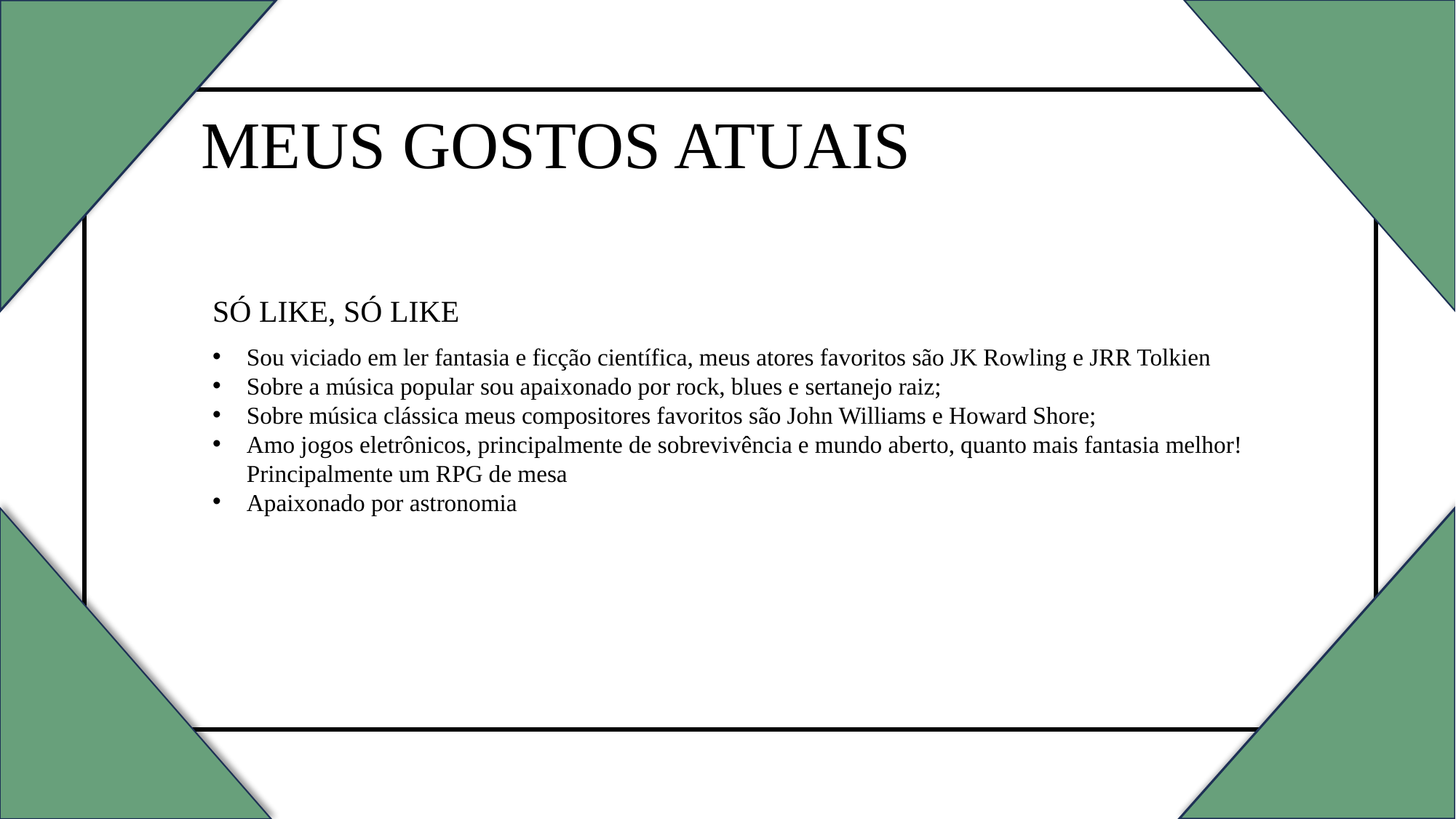

MEUS GOSTOS ATUAIS
SÓ LIKE, SÓ LIKE
Sou viciado em ler fantasia e ficção científica, meus atores favoritos são JK Rowling e JRR Tolkien
Sobre a música popular sou apaixonado por rock, blues e sertanejo raiz;
Sobre música clássica meus compositores favoritos são John Williams e Howard Shore;
Amo jogos eletrônicos, principalmente de sobrevivência e mundo aberto, quanto mais fantasia melhor! Principalmente um RPG de mesa
Apaixonado por astronomia